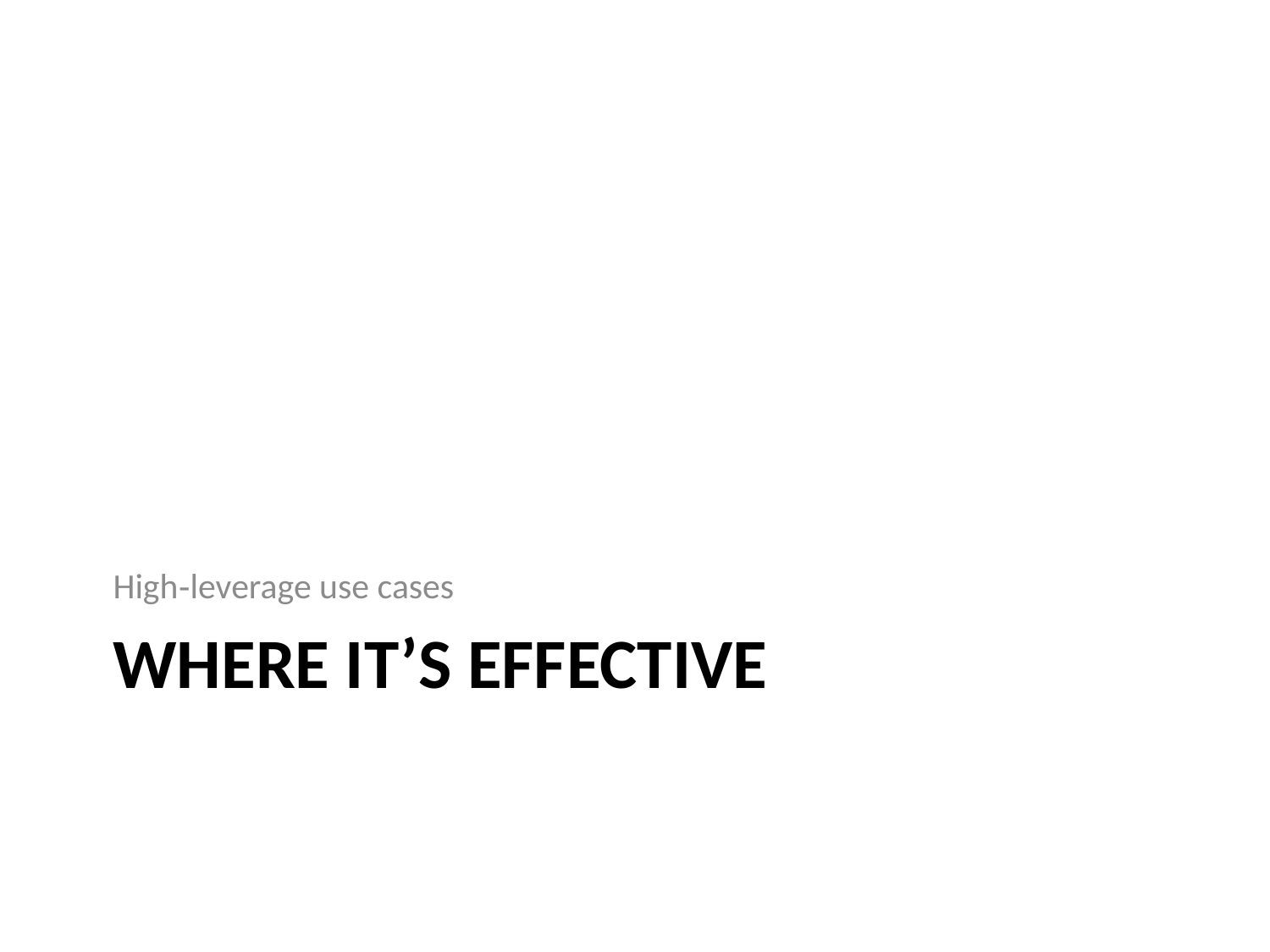

High‑leverage use cases
# Where It’s Effective